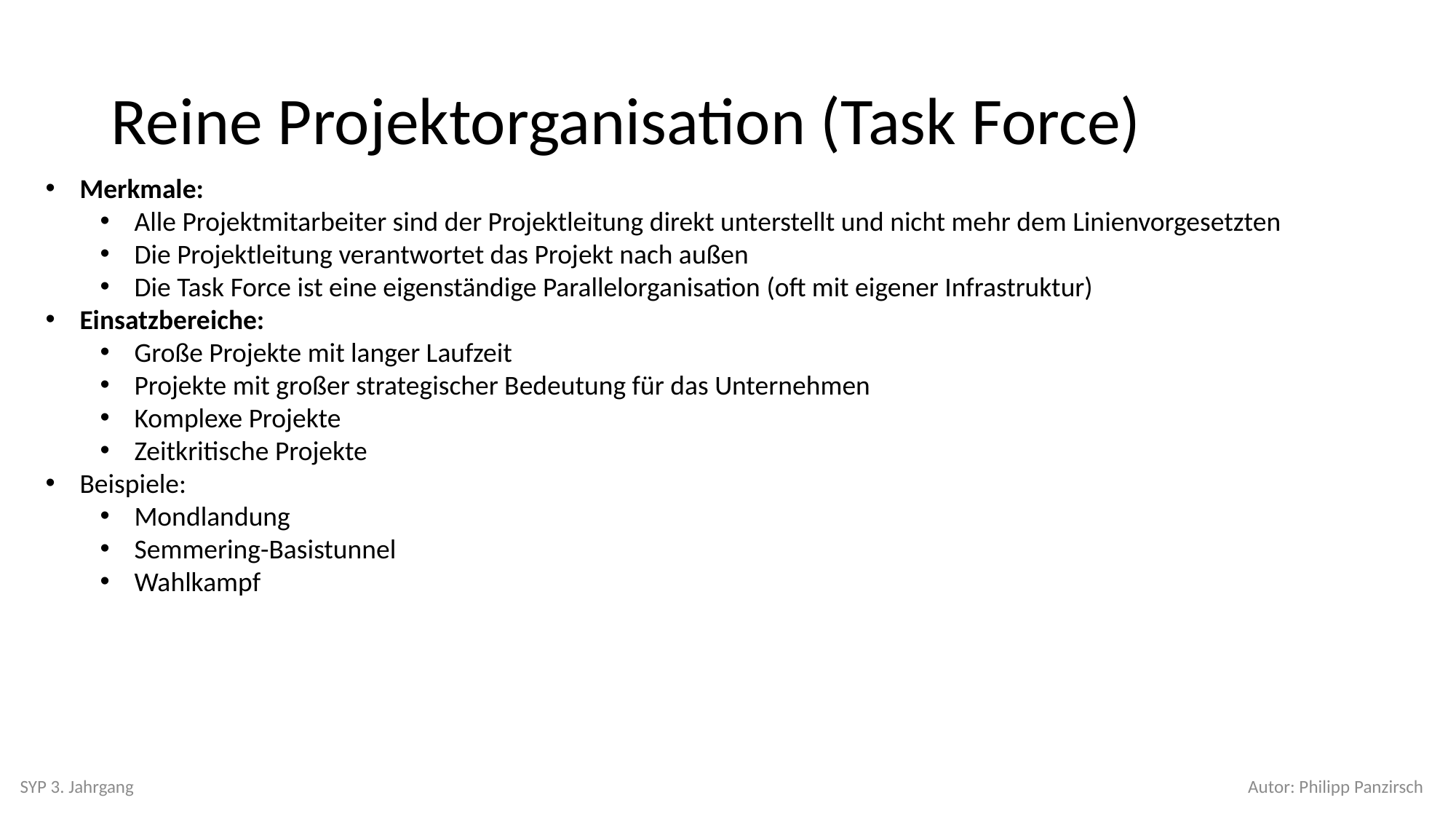

# Reine Projektorganisation (Task Force)
Merkmale:
Alle Projektmitarbeiter sind der Projektleitung direkt unterstellt und nicht mehr dem Linienvorgesetzten
Die Projektleitung verantwortet das Projekt nach außen
Die Task Force ist eine eigenständige Parallelorganisation (oft mit eigener Infrastruktur)
Einsatzbereiche:
Große Projekte mit langer Laufzeit
Projekte mit großer strategischer Bedeutung für das Unternehmen
Komplexe Projekte
Zeitkritische Projekte
Beispiele:
Mondlandung
Semmering-Basistunnel
Wahlkampf
SYP 3. Jahrgang
Autor: Philipp Panzirsch